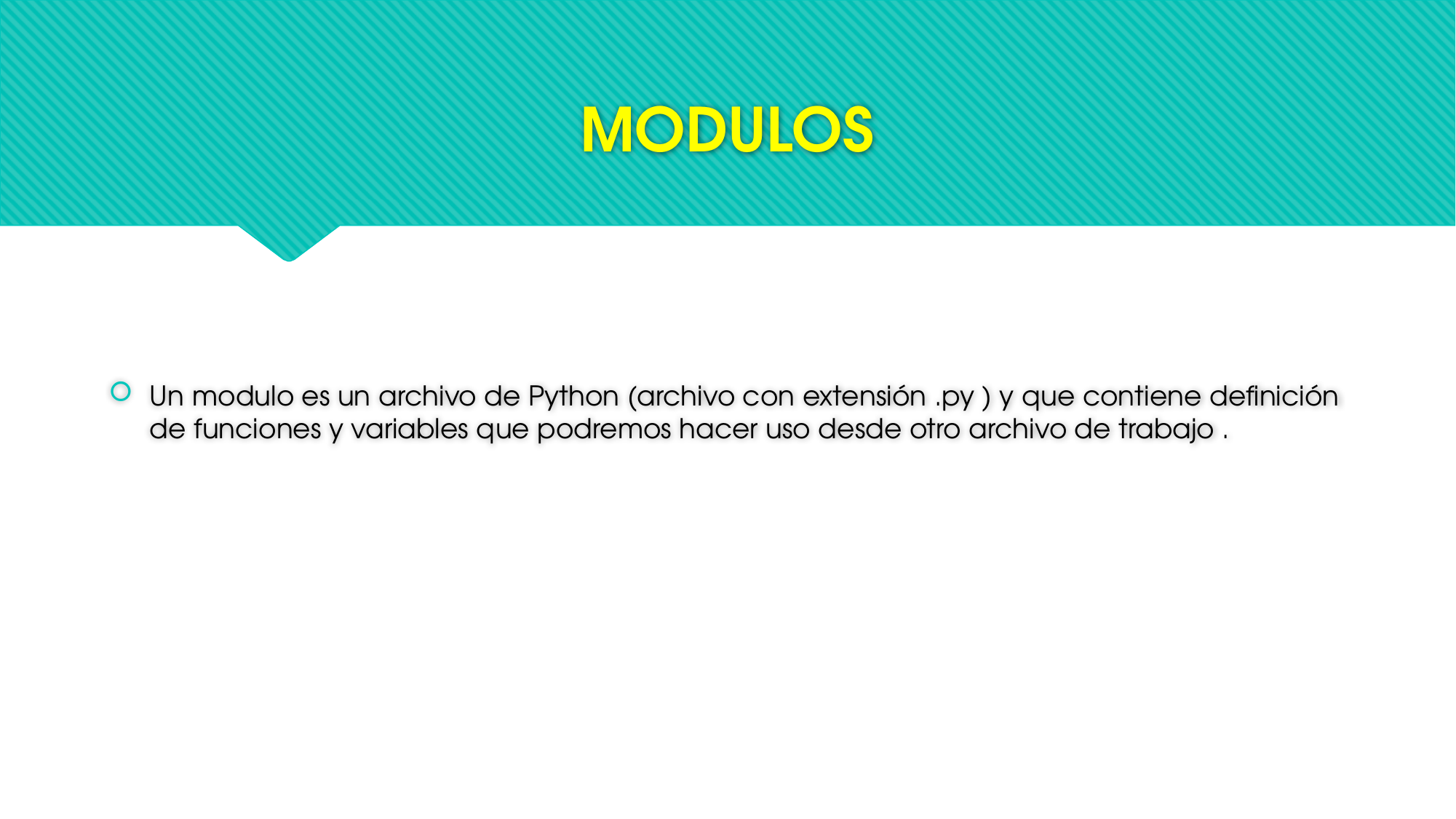

# MODULOS
Un modulo es un archivo de Python (archivo con extensión .py ) y que contiene definición de funciones y variables que podremos hacer uso desde otro archivo de trabajo .